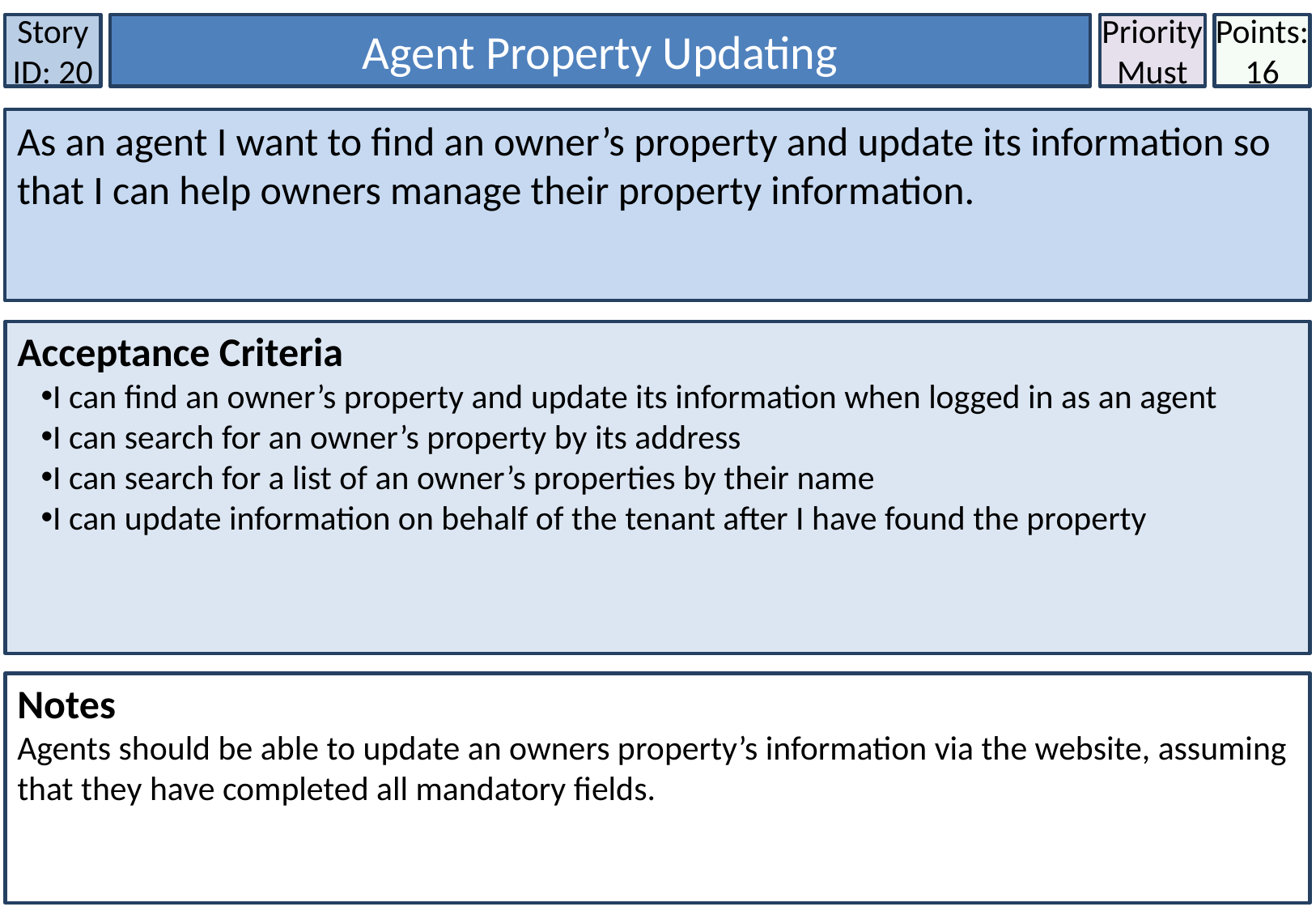

Story ID: 20
Agent Property Updating
Priority
Must
Points:
16
As an agent I want to find an owner’s property and update its information so that I can help owners manage their property information.
Acceptance Criteria
I can find an owner’s property and update its information when logged in as an agent
I can search for an owner’s property by its address
I can search for a list of an owner’s properties by their name
I can update information on behalf of the tenant after I have found the property
Notes
Agents should be able to update an owners property’s information via the website, assuming that they have completed all mandatory fields.